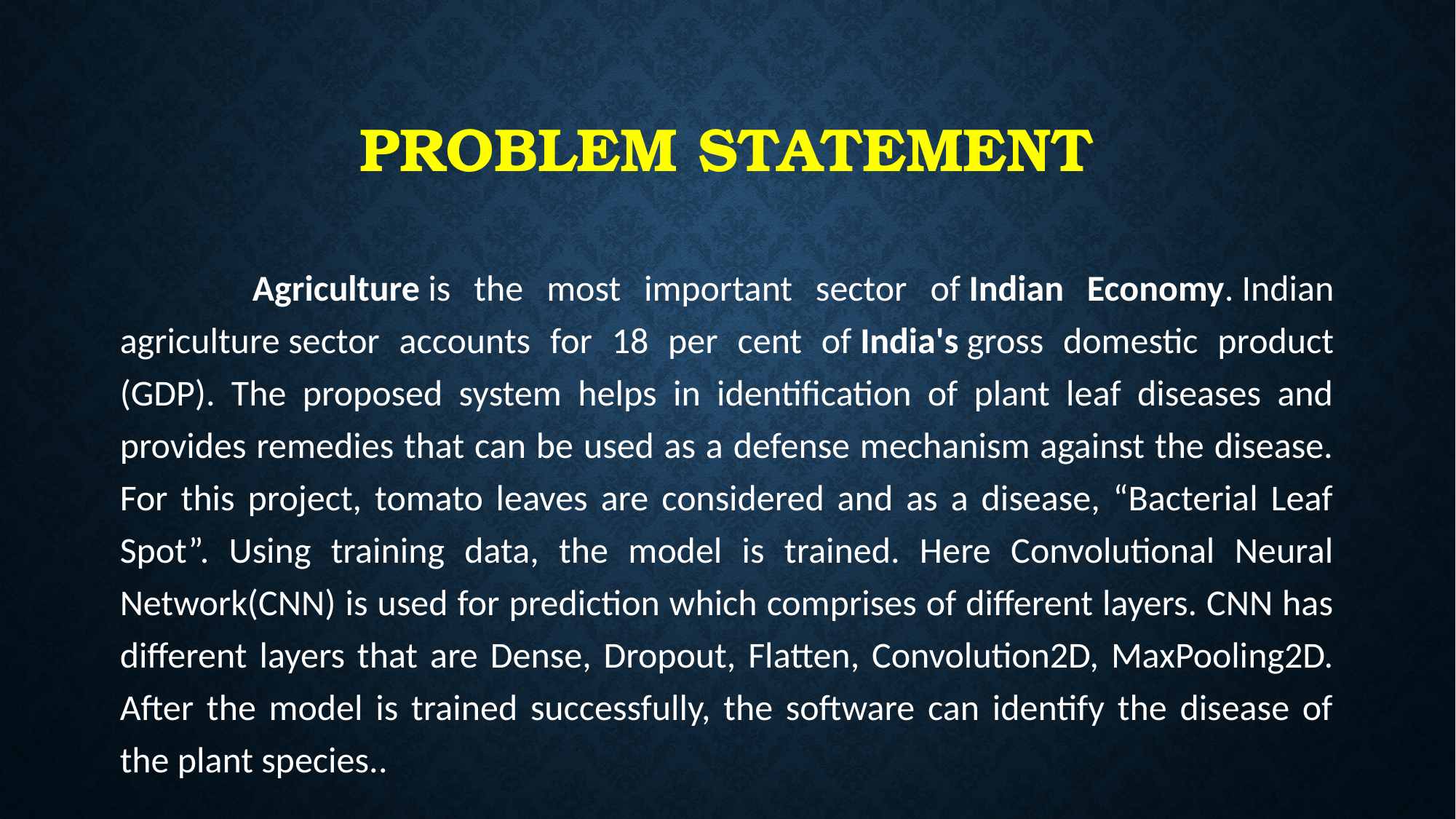

# Problem Statement
	 Agriculture is the most important sector of Indian Economy. Indian agriculture sector accounts for 18 per cent of India's gross domestic product (GDP). The proposed system helps in identification of plant leaf diseases and provides remedies that can be used as a defense mechanism against the disease. For this project, tomato leaves are considered and as a disease, “Bacterial Leaf Spot”. Using training data, the model is trained. Here Convolutional Neural Network(CNN) is used for prediction which comprises of different layers. CNN has different layers that are Dense, Dropout, Flatten, Convolution2D, MaxPooling2D. After the model is trained successfully, the software can identify the disease of the plant species..